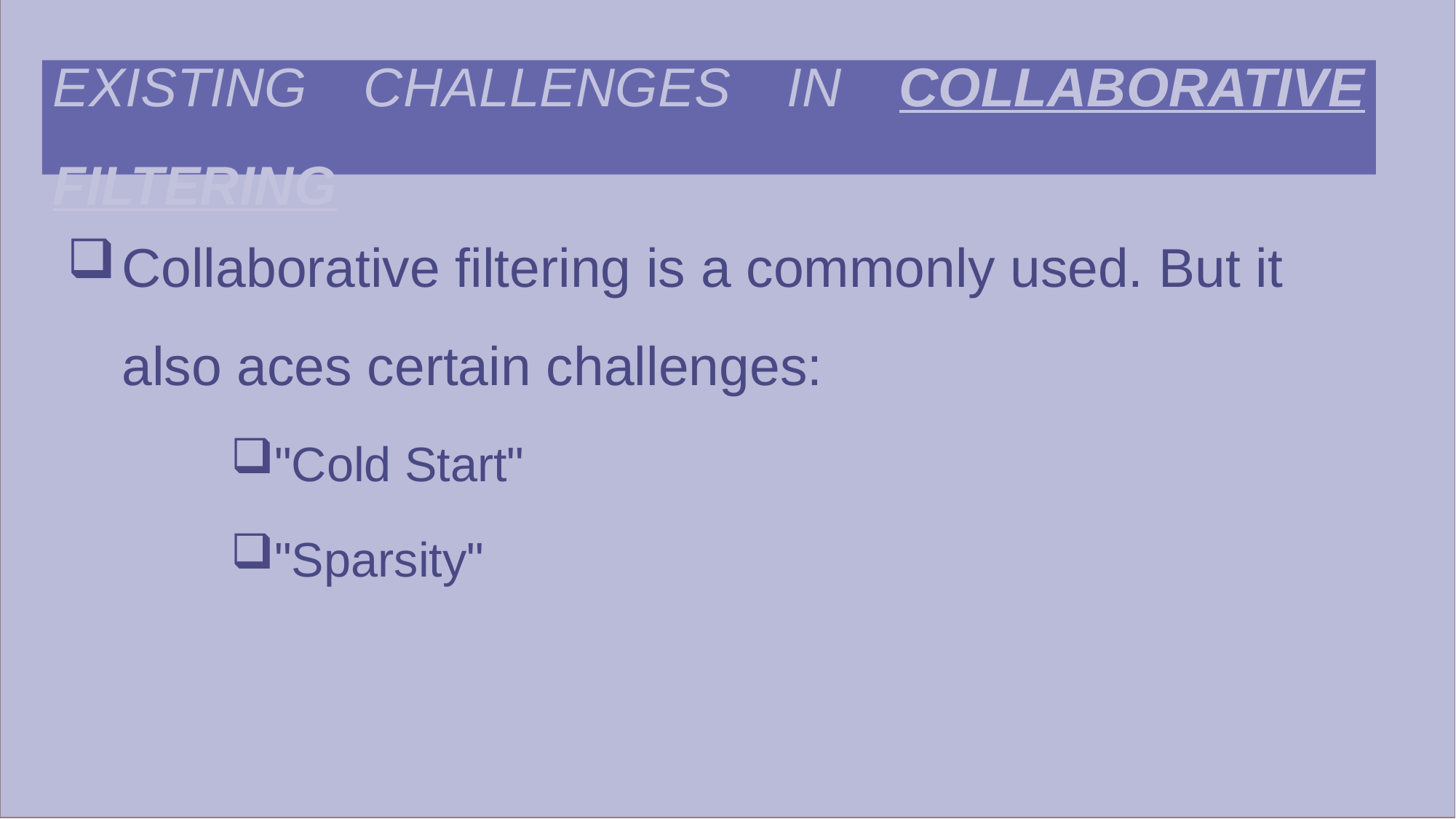

# Existing challenges in collaborative filtering
Collaborative filtering is a commonly used. But it also aces certain challenges:
"Cold Start"
"Sparsity"